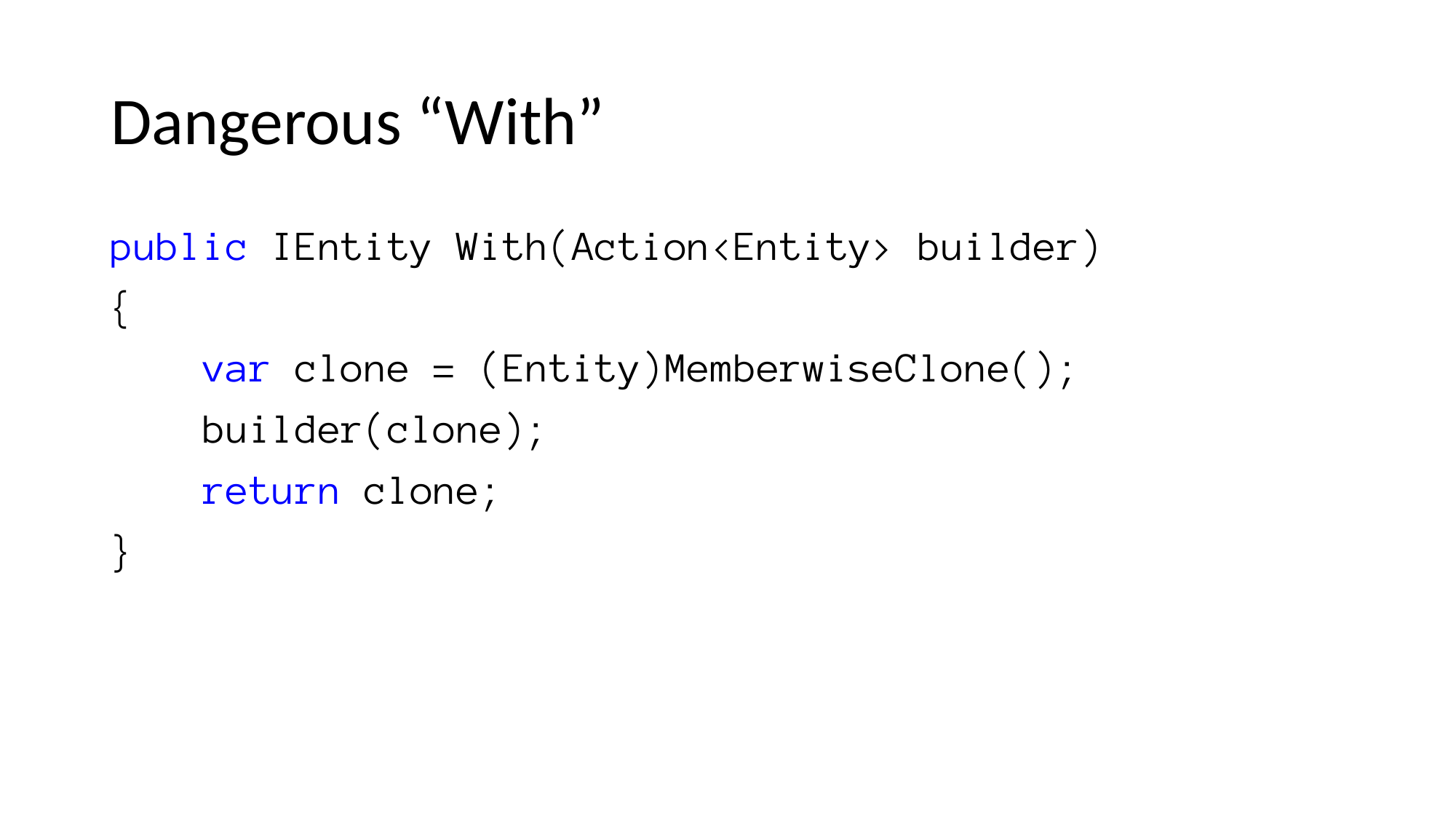

# Dangerous “With”
public IEntity With(Action<Entity> builder)
{
    var clone = (Entity)MemberwiseClone();
    builder(clone);
    return clone;
}